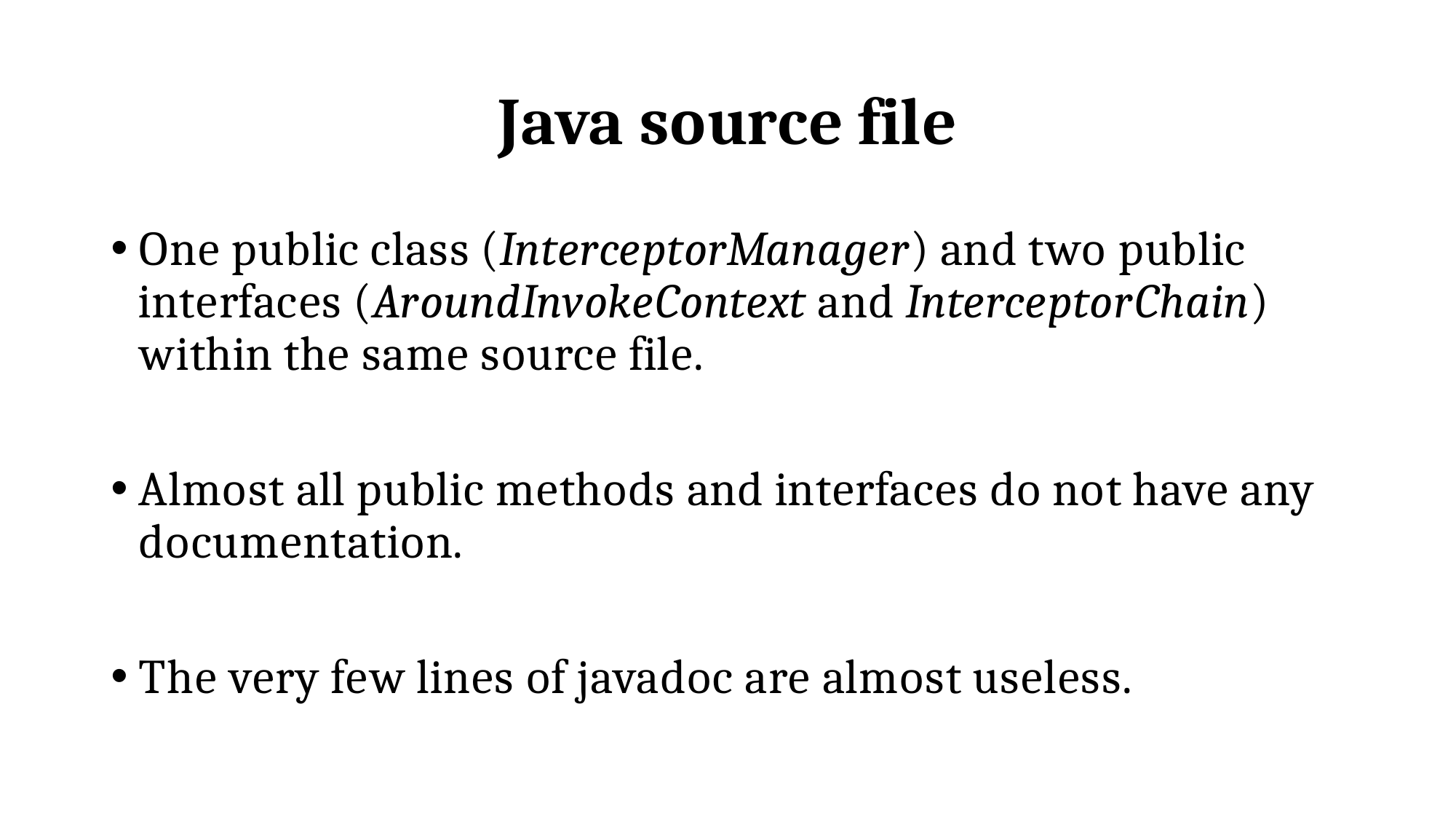

# Java source file
One public class (InterceptorManager) and two public interfaces (AroundInvokeContext and InterceptorChain) within the same source file.

Almost all public methods and interfaces do not have any documentation.

The very few lines of javadoc are almost useless.